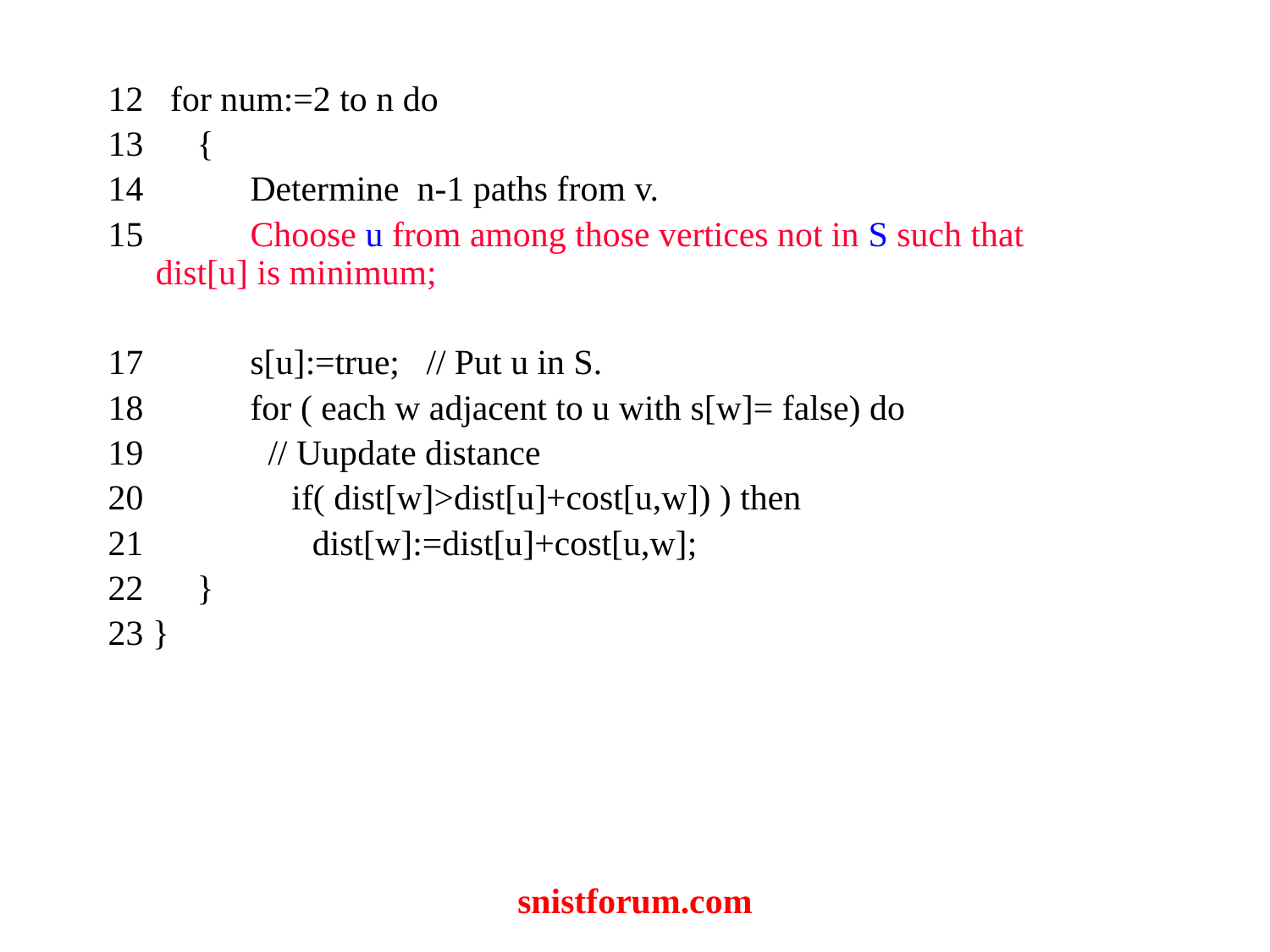

12   for num:=2 to n do
13      {
14            Determine  n-1 paths from v.
15            Choose u from among those vertices not in S such that  	    	  dist[u] is minimum;

17            s[u]:=true;   // Put u in S.
18            for ( each w adjacent to u with s[w]= false) do
19              // Uupdate distance
20          	 if( dist[w]>dist[u]+cost[u,w]) ) then
21                   dist[w]:=dist[u]+cost[u,w];
22      }
23 }

snistforum.com